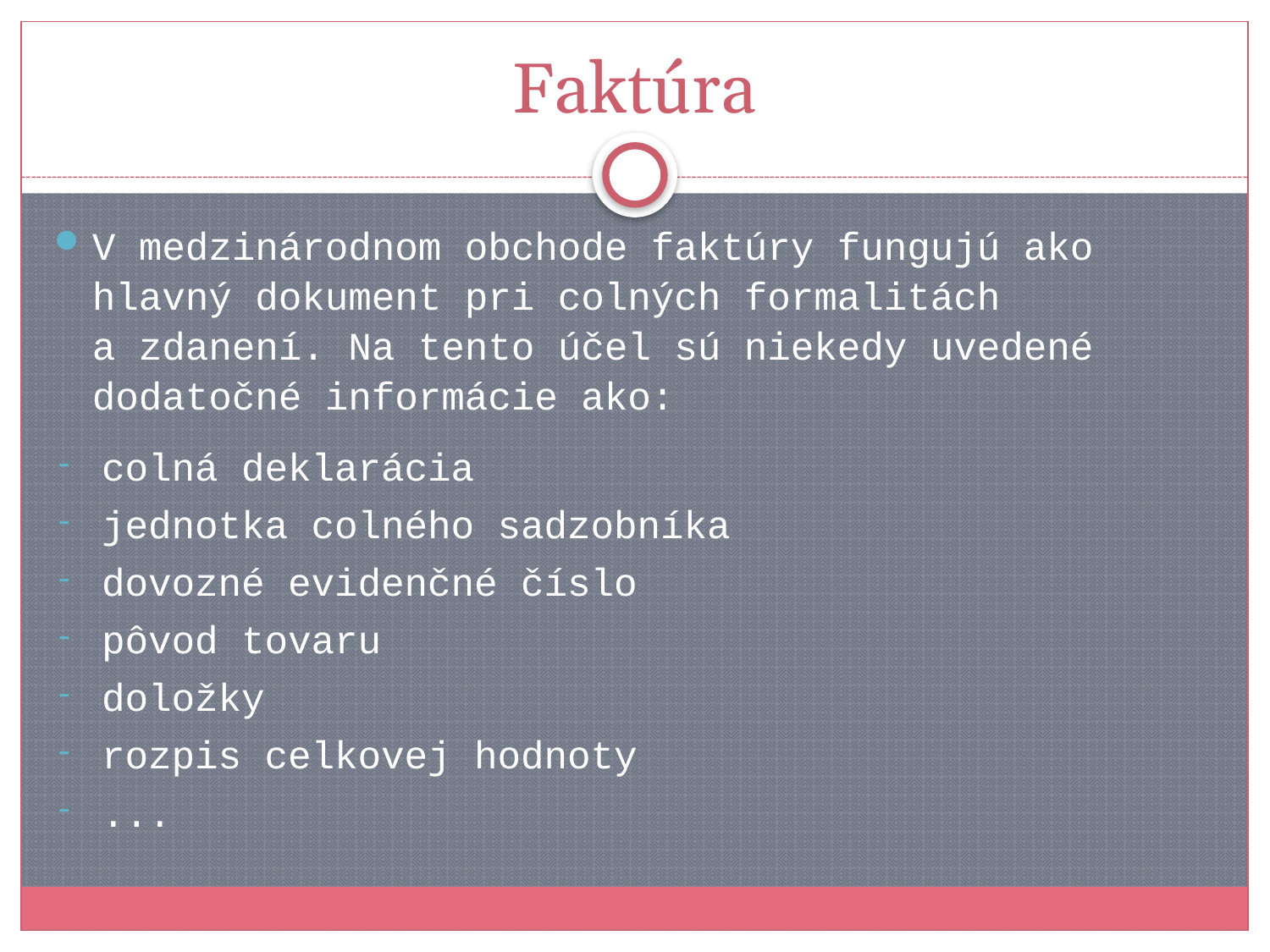

# Faktúra
V medzinárodnom obchode faktúry fungujú ako hlavný dokument pri colných formalitách a zdanení. Na tento účel sú niekedy uvedené dodatočné informácie ako:
colná deklarácia
jednotka colného sadzobníka
dovozné evidenčné číslo
pôvod tovaru
doložky
rozpis celkovej hodnoty
...